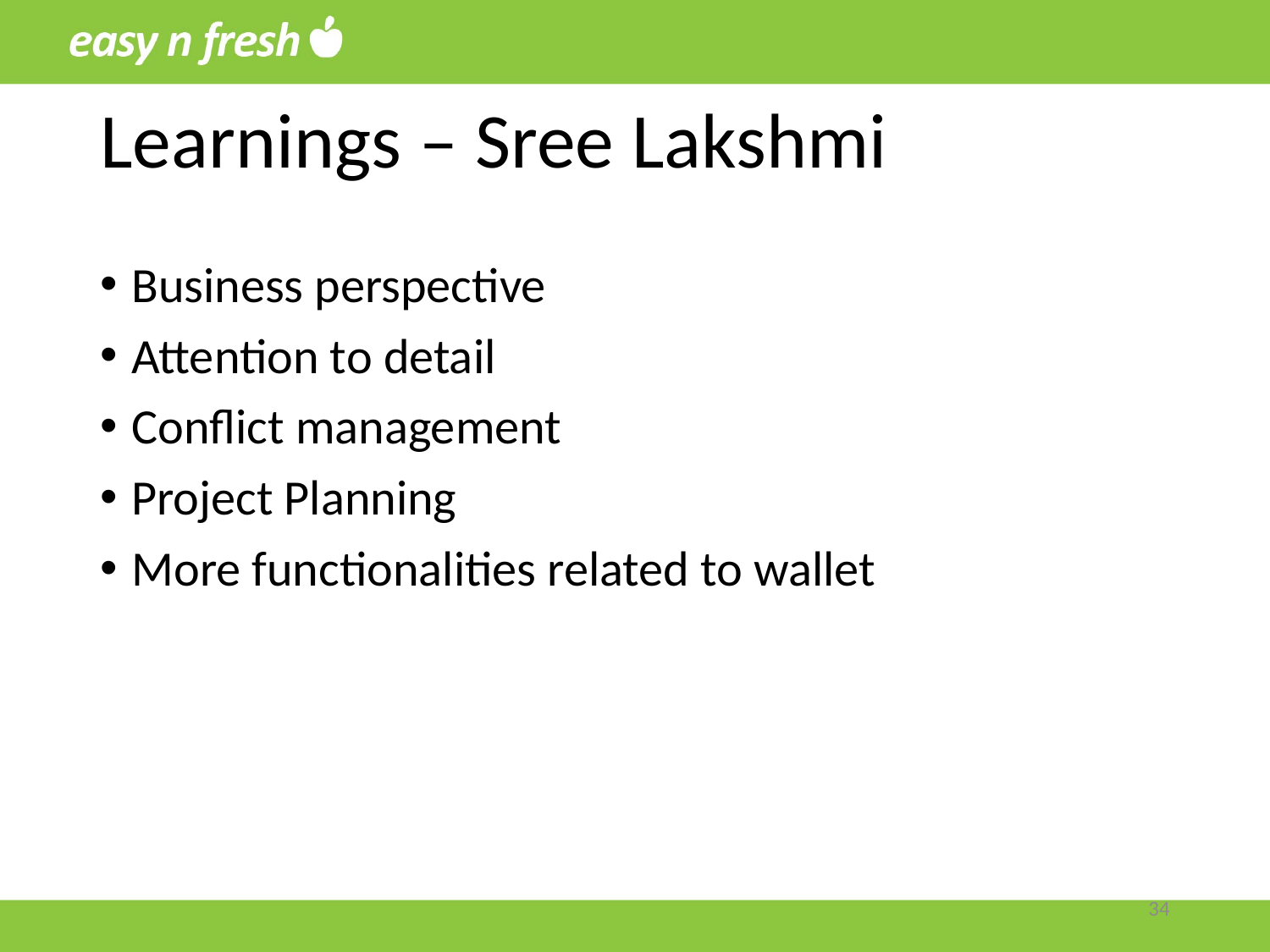

# Learnings – Sree Lakshmi
Business perspective
Attention to detail
Conflict management
Project Planning
More functionalities related to wallet

34